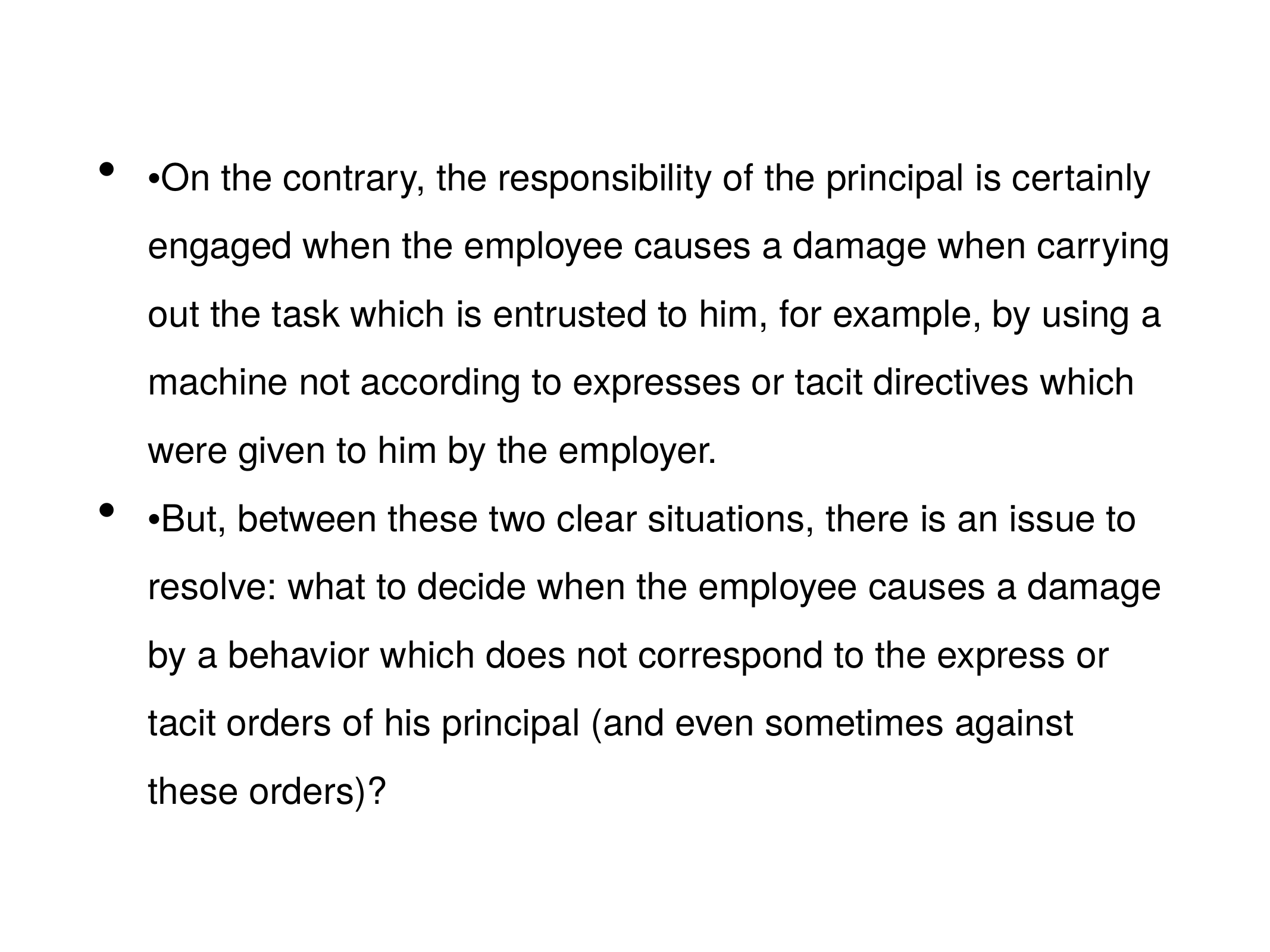

•On the contrary, the responsibility of the principal is certainly engaged when the employee causes a damage when carrying out the task which is entrusted to him, for example, by using a machine not according to expresses or tacit directives which were given to him by the employer.
•But, between these two clear situations, there is an issue to resolve: what to decide when the employee causes a damage by a behavior which does not correspond to the express or tacit orders of his principal (and even sometimes against these orders)?